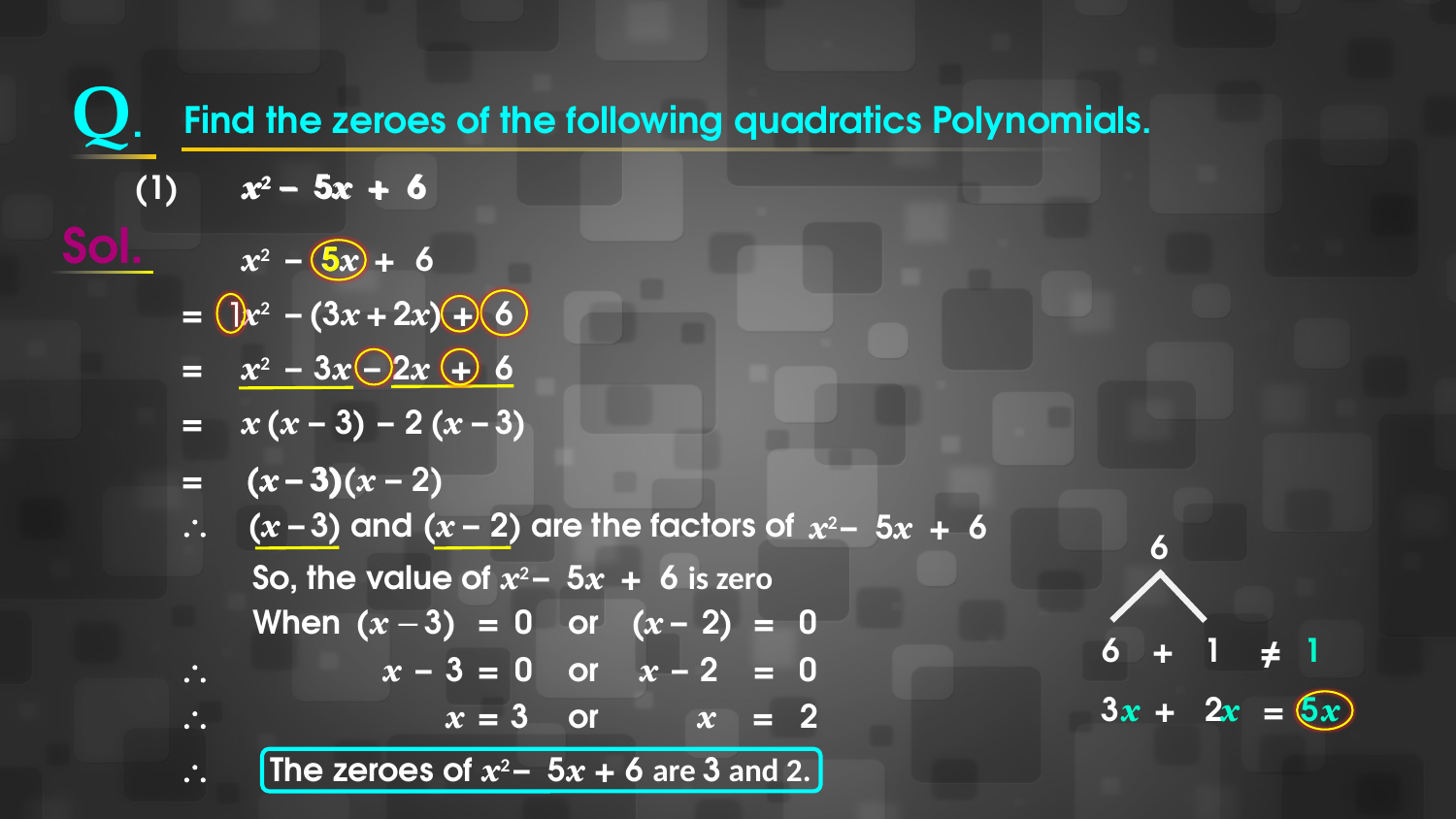

Q.
Find the zeroes of the following quadratics Polynomials.

x2  –  5x  +  6
(1)
x2  –  5x  +  6
Sol.
x2
–
5x
+
6
5

=
x2
–
(3x
+
2x)
+
6

1

=
x2
–
3x
–
2x
+
6

=
x
(x
–
3)
–
2
(x
–
3)
=
(x – 3)
(x
–
3)
(x
–
2)
∴
(x – 3) and (x –  2) are the factors of
x2 –  5x  +  6
6
So, the value of x2 –  5x  +  6 is zero
When
(x – 3)
=
0
or
(x –  2)
=
0
6
1
1
+
≠
∴
x
–
3
=
0
or
x
–
2
=
0
3
2
x
x
x
5
+
=
∴
x
=
3
or
x
=
2

∴
The zeroes of x2 –  5x + 6 are 3 and 2.